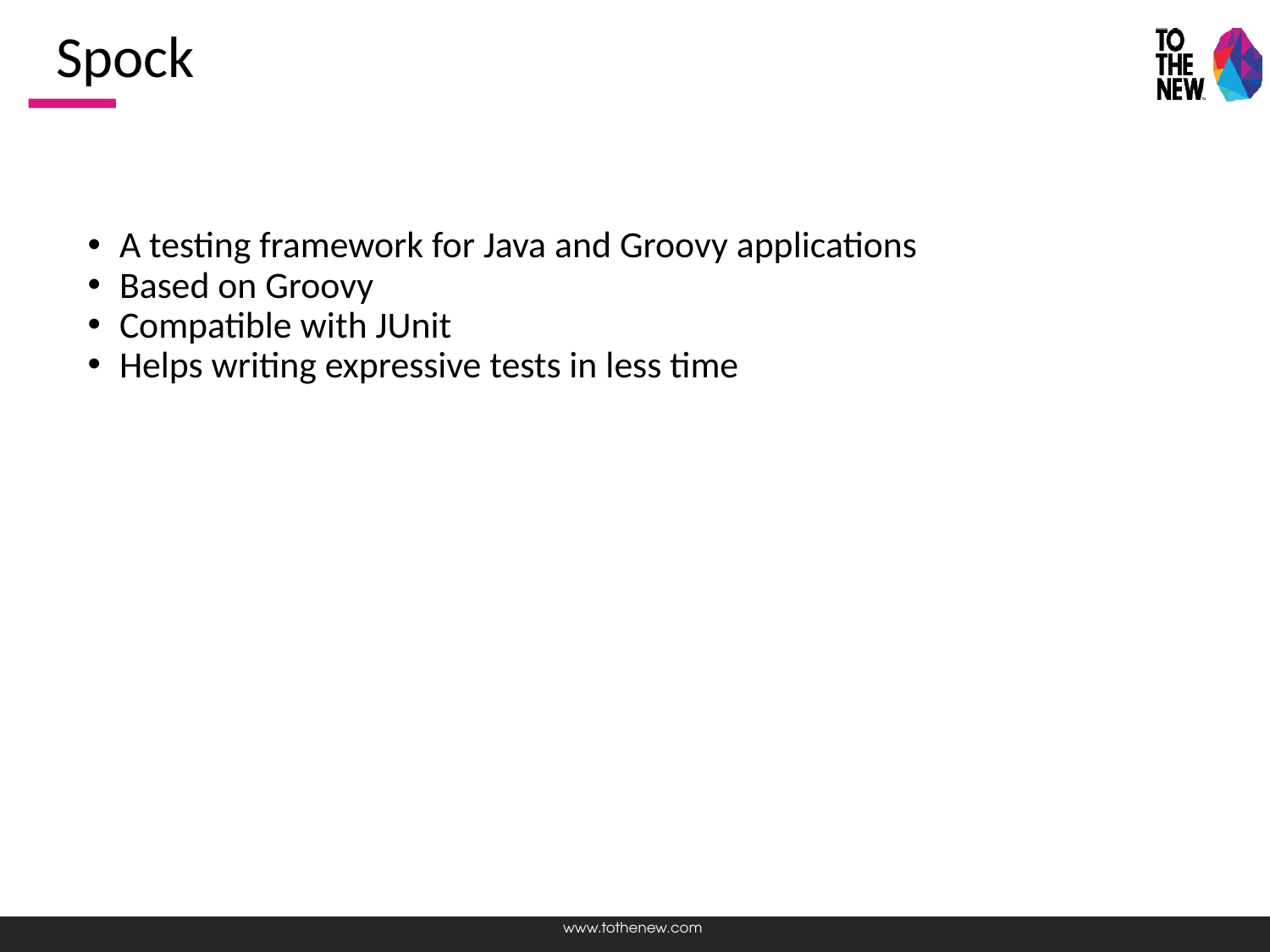

# Spock
A testing framework for Java and Groovy applications
Based on Groovy
Compatible with JUnit
Helps writing expressive tests in less time